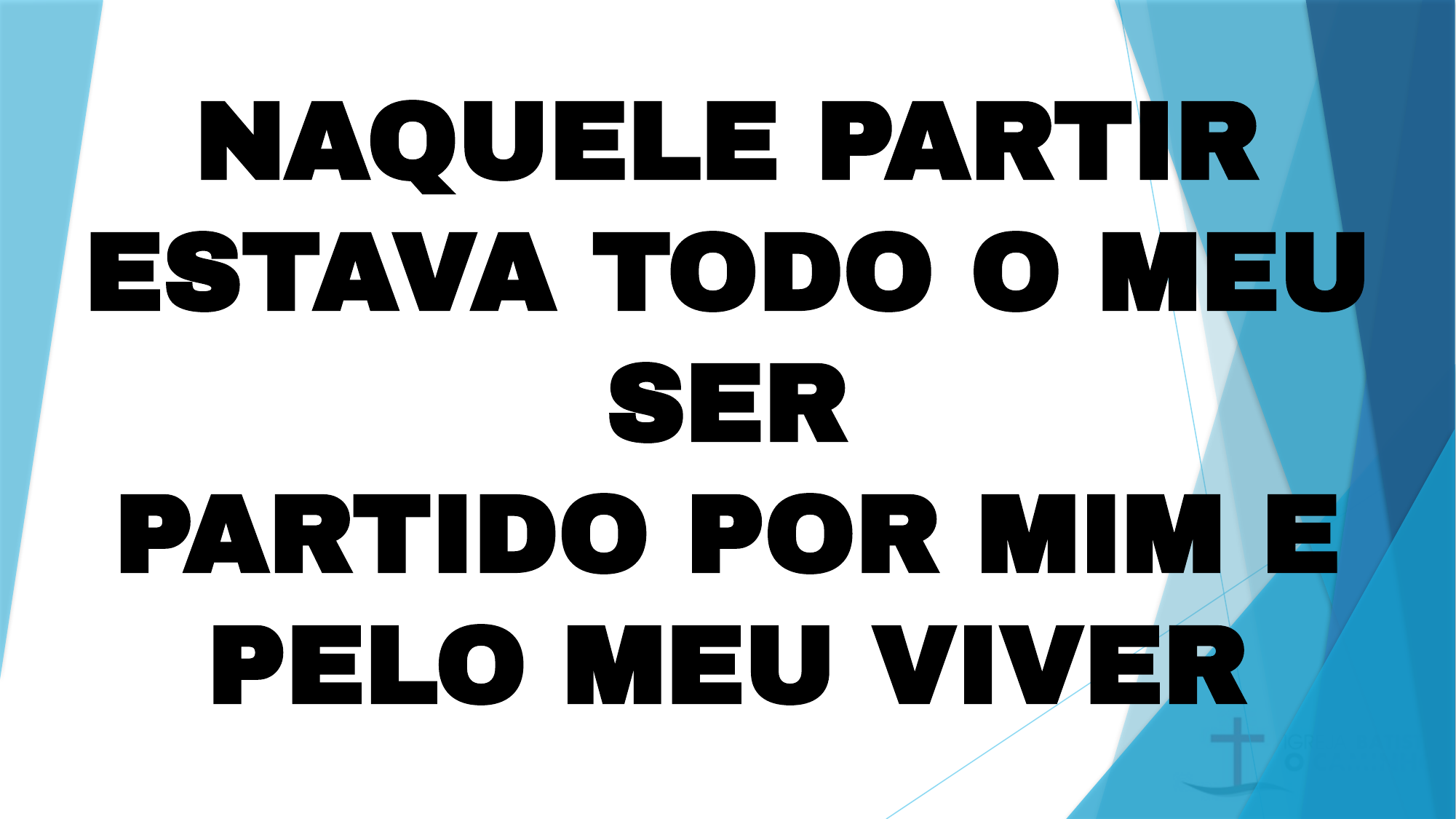

# NAQUELE PARTIR ESTAVA TODO O MEU SER PARTIDO POR MIM E PELO MEU VIVER